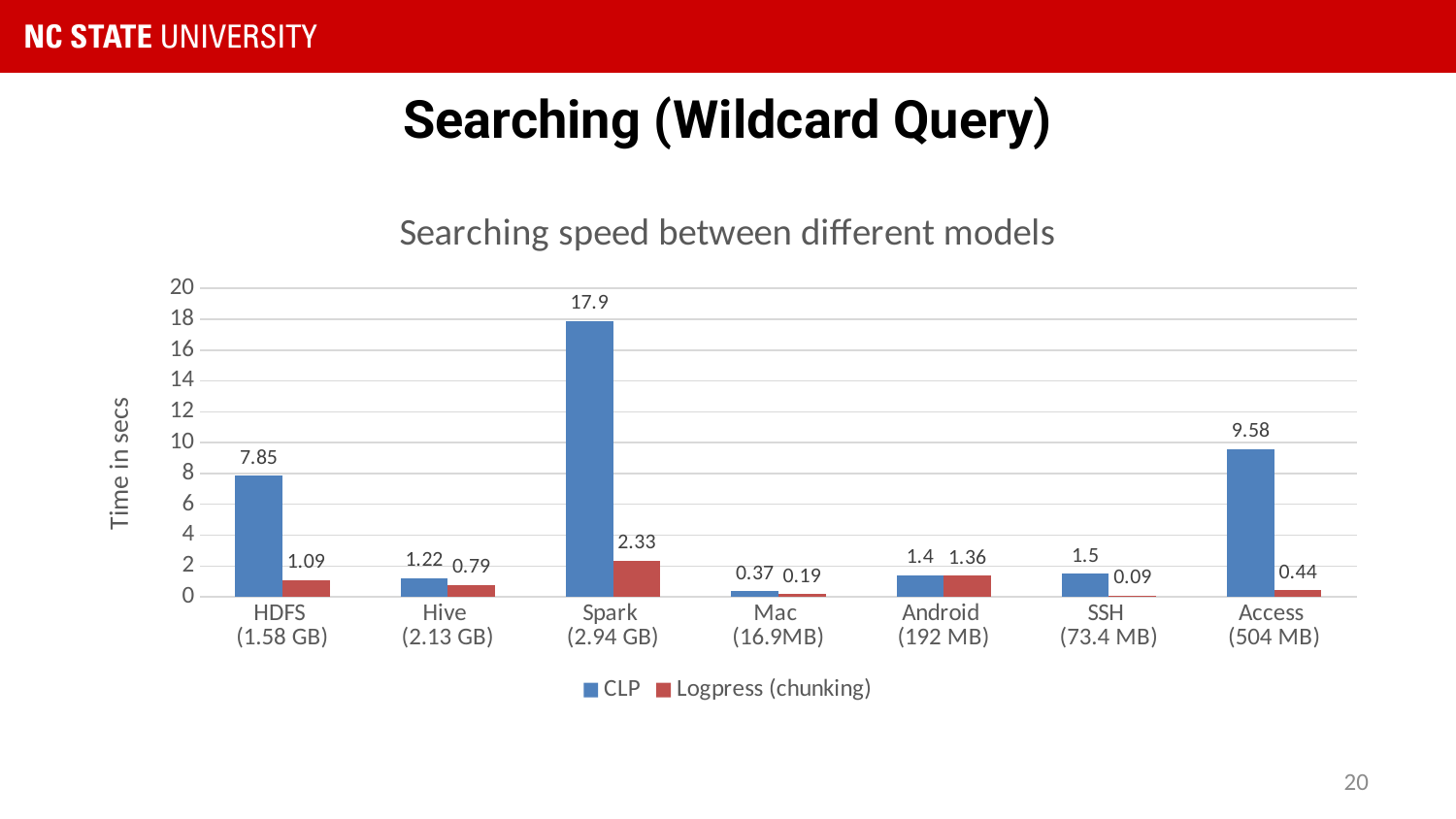

# Searching (Wildcard Query)

### Chart: Searching speed between different models

| Category | CLP | Logpress (chunking) |
|---|---|---|
| HDFS
(1.58 GB) | 7.85 | 1.09 |
| Hive
(2.13 GB) | 1.22 | 0.79 |
| Spark
(2.94 GB) | 17.9 | 2.33 |
| Mac
(16.9MB) | 0.37 | 0.19 |
| Android
(192 MB) | 1.4 | 1.36 |
| SSH
(73.4 MB) | 1.5 | 0.09 |
| Access
(504 MB) | 9.58 | 0.44 |
20